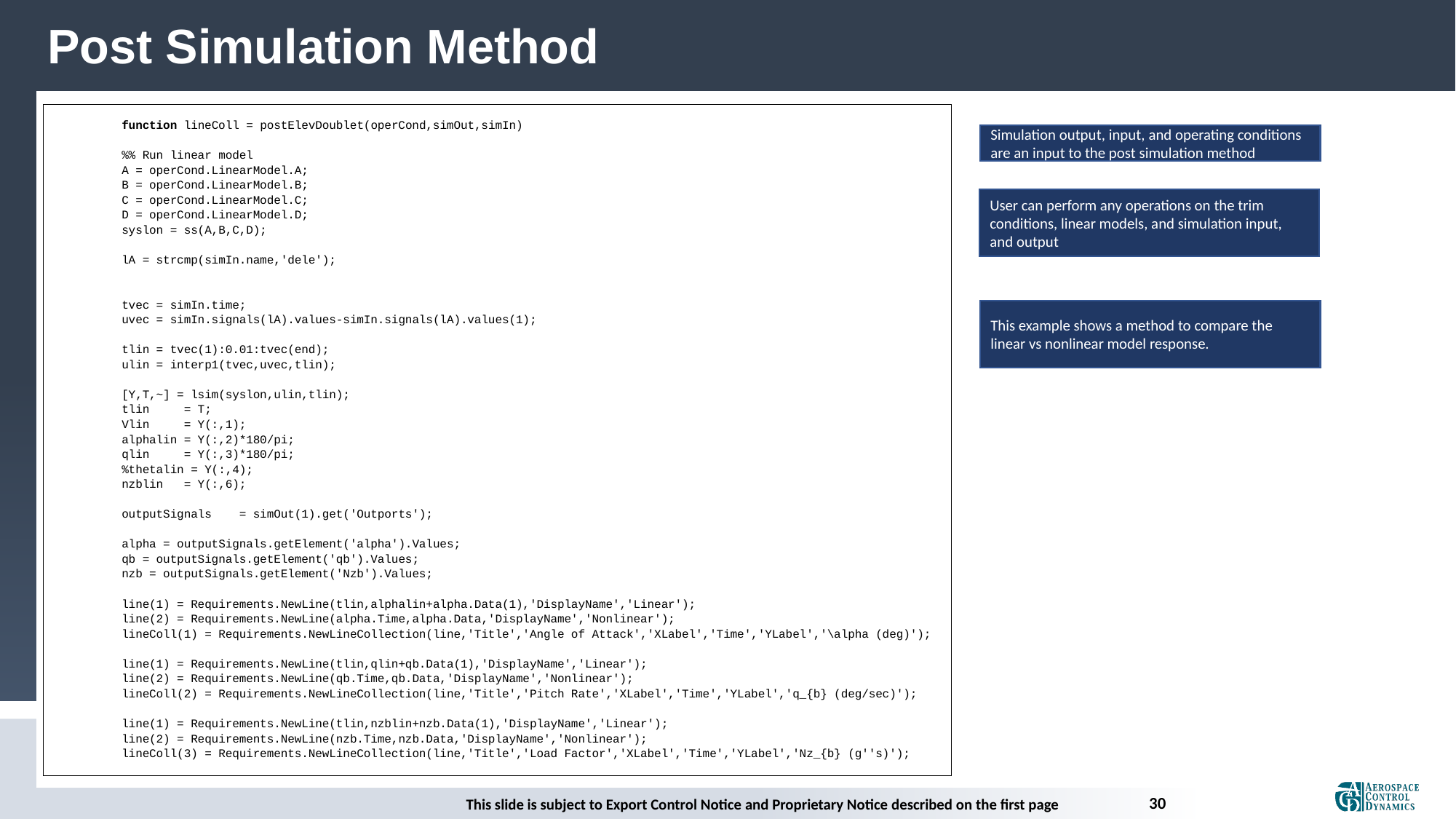

Post Simulation Method

function lineColl = postElevDoublet(operCond,simOut,simIn)

%% Run linear model
A = operCond.LinearModel.A;
B = operCond.LinearModel.B;
C = operCond.LinearModel.C;
D = operCond.LinearModel.D;
syslon = ss(A,B,C,D);

lA = strcmp(simIn.name,'dele');

tvec = simIn.time;
uvec = simIn.signals(lA).values-simIn.signals(lA).values(1);

tlin = tvec(1):0.01:tvec(end);
ulin = interp1(tvec,uvec,tlin);

[Y,T,~] = lsim(syslon,ulin,tlin);
tlin     = T;
Vlin     = Y(:,1);
alphalin = Y(:,2)*180/pi;
qlin     = Y(:,3)*180/pi;
%thetalin = Y(:,4);
nzblin   = Y(:,6);

outputSignals    = simOut(1).get('Outports');

alpha = outputSignals.getElement('alpha').Values;
qb = outputSignals.getElement('qb').Values;
nzb = outputSignals.getElement('Nzb').Values;

line(1) = Requirements.NewLine(tlin,alphalin+alpha.Data(1),'DisplayName','Linear');
line(2) = Requirements.NewLine(alpha.Time,alpha.Data,'DisplayName','Nonlinear');
lineColl(1) = Requirements.NewLineCollection(line,'Title','Angle of Attack','XLabel','Time','YLabel','\alpha (deg)');

line(1) = Requirements.NewLine(tlin,qlin+qb.Data(1),'DisplayName','Linear');
line(2) = Requirements.NewLine(qb.Time,qb.Data,'DisplayName','Nonlinear');
lineColl(2) = Requirements.NewLineCollection(line,'Title','Pitch Rate','XLabel','Time','YLabel','q_{b} (deg/sec)');

line(1) = Requirements.NewLine(tlin,nzblin+nzb.Data(1),'DisplayName','Linear');
line(2) = Requirements.NewLine(nzb.Time,nzb.Data,'DisplayName','Nonlinear');
lineColl(3) = Requirements.NewLineCollection(line,'Title','Load Factor','XLabel','Time','YLabel','Nz_{b} (g''s)');
Simulation output, input, and operating conditions are an input to the post simulation method
User can perform any operations on the trim conditions, linear models, and simulation input, and output
This example shows a method to compare the linear vs nonlinear model response.